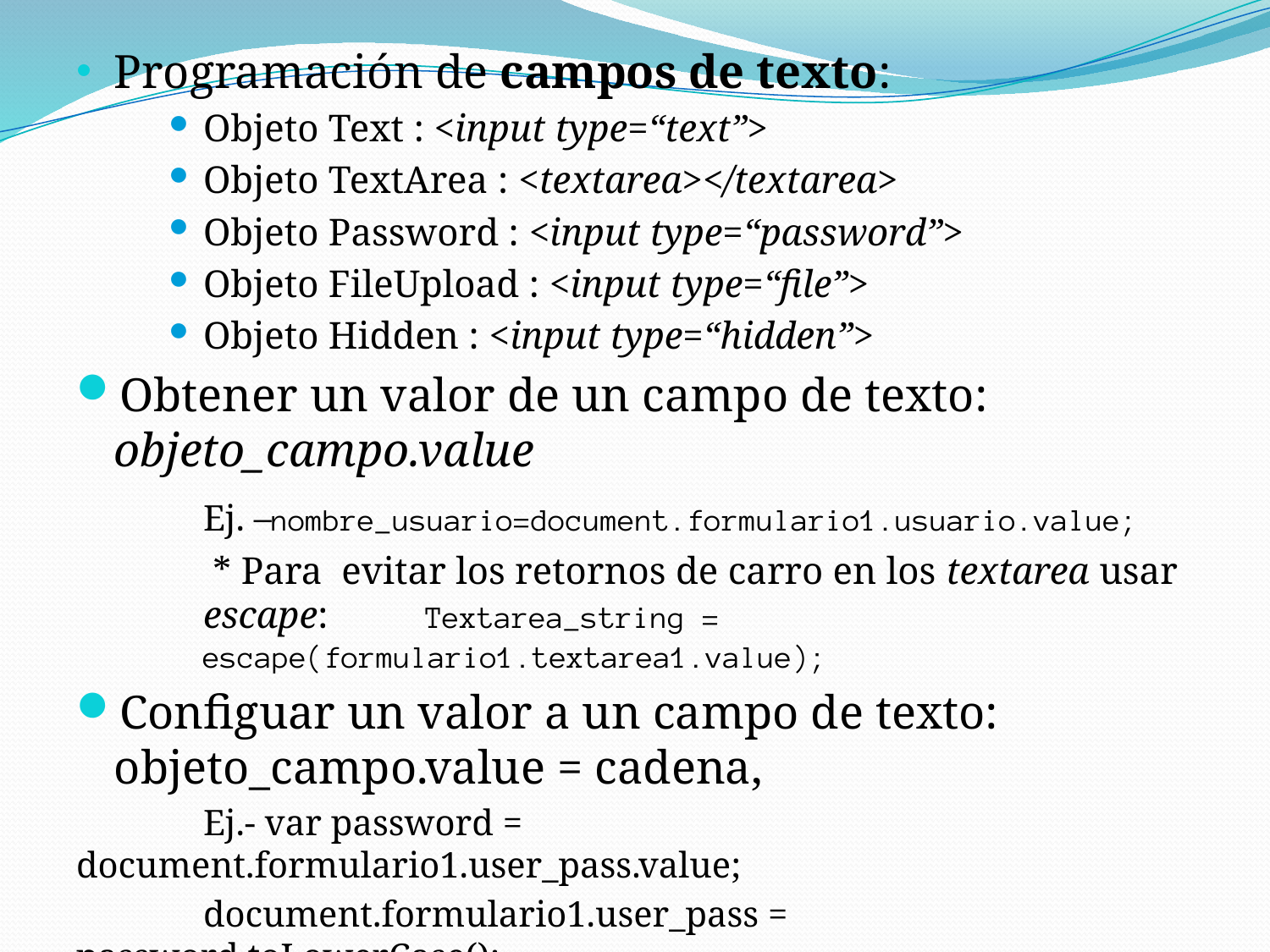

Programación de campos de texto:
Objeto Text : <input type=“text”>
Objeto TextArea : <textarea></textarea>
Objeto Password : <input type=“password”>
Objeto FileUpload : <input type=“file”>
Objeto Hidden : <input type=“hidden”>
Obtener un valor de un campo de texto: 	objeto_campo.value
	Ej. –nombre_usuario=document.formulario1.usuario.value;
 * Para  evitar los retornos de carro en los textarea usar escape:          Textarea_string = escape(formulario1.textarea1.value);
Configuar un valor a un campo de texto: objeto_campo.value = cadena,
	Ej.- var password = document.formulario1.user_pass.value;
       	document.formulario1.user_pass = password.toLowerCase();